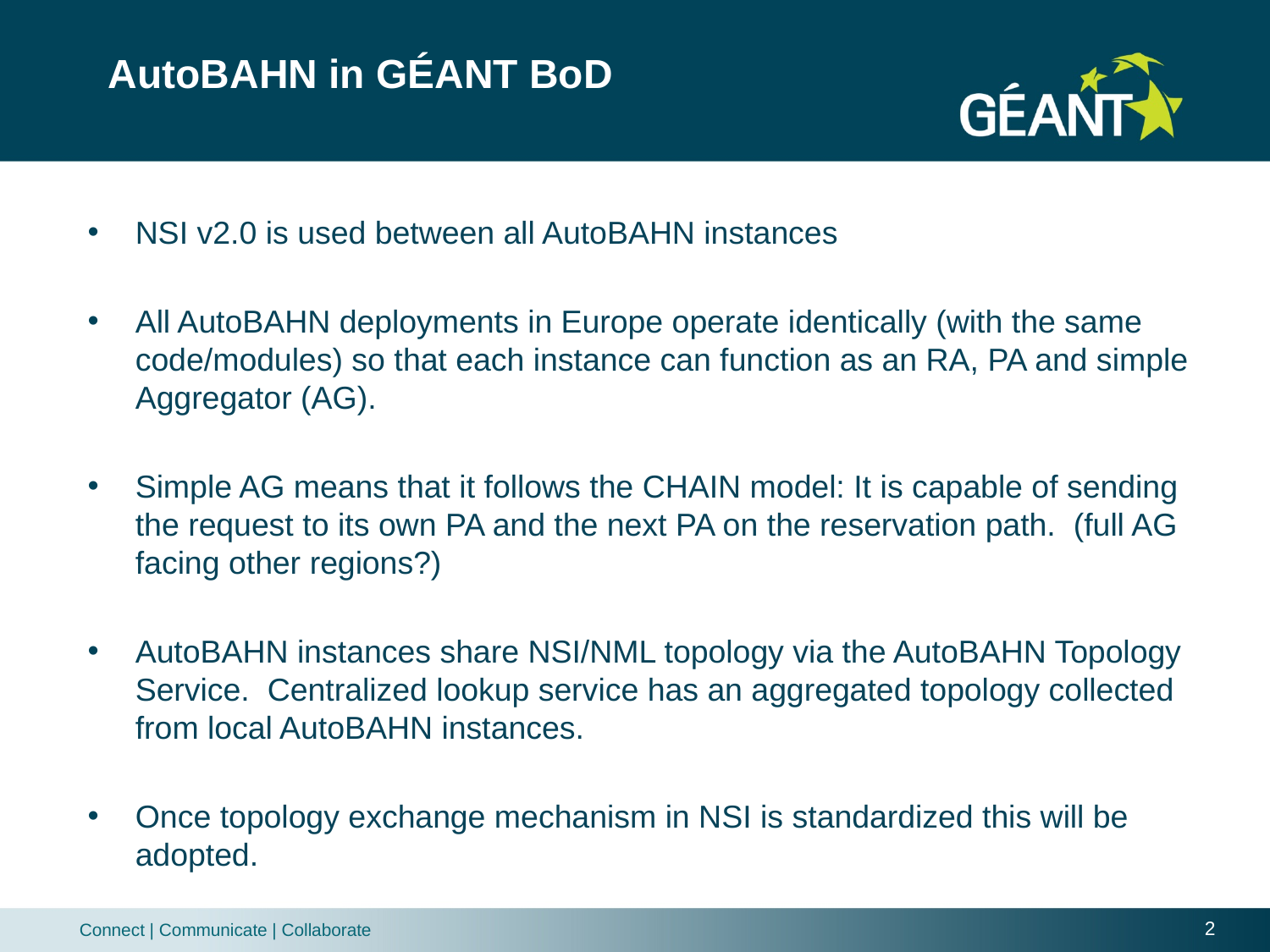

# AutoBAHN in GÉANT BoD
NSI v2.0 is used between all AutoBAHN instances

All AutoBAHN deployments in Europe operate identically (with the same code/modules) so that each instance can function as an RA, PA and simple Aggregator (AG).

Simple AG means that it follows the CHAIN model: It is capable of sending the request to its own PA and the next PA on the reservation path.  (full AG facing other regions?)

AutoBAHN instances share NSI/NML topology via the AutoBAHN Topology Service.  Centralized lookup service has an aggregated topology collected from local AutoBAHN instances.

Once topology exchange mechanism in NSI is standardized this will be adopted.